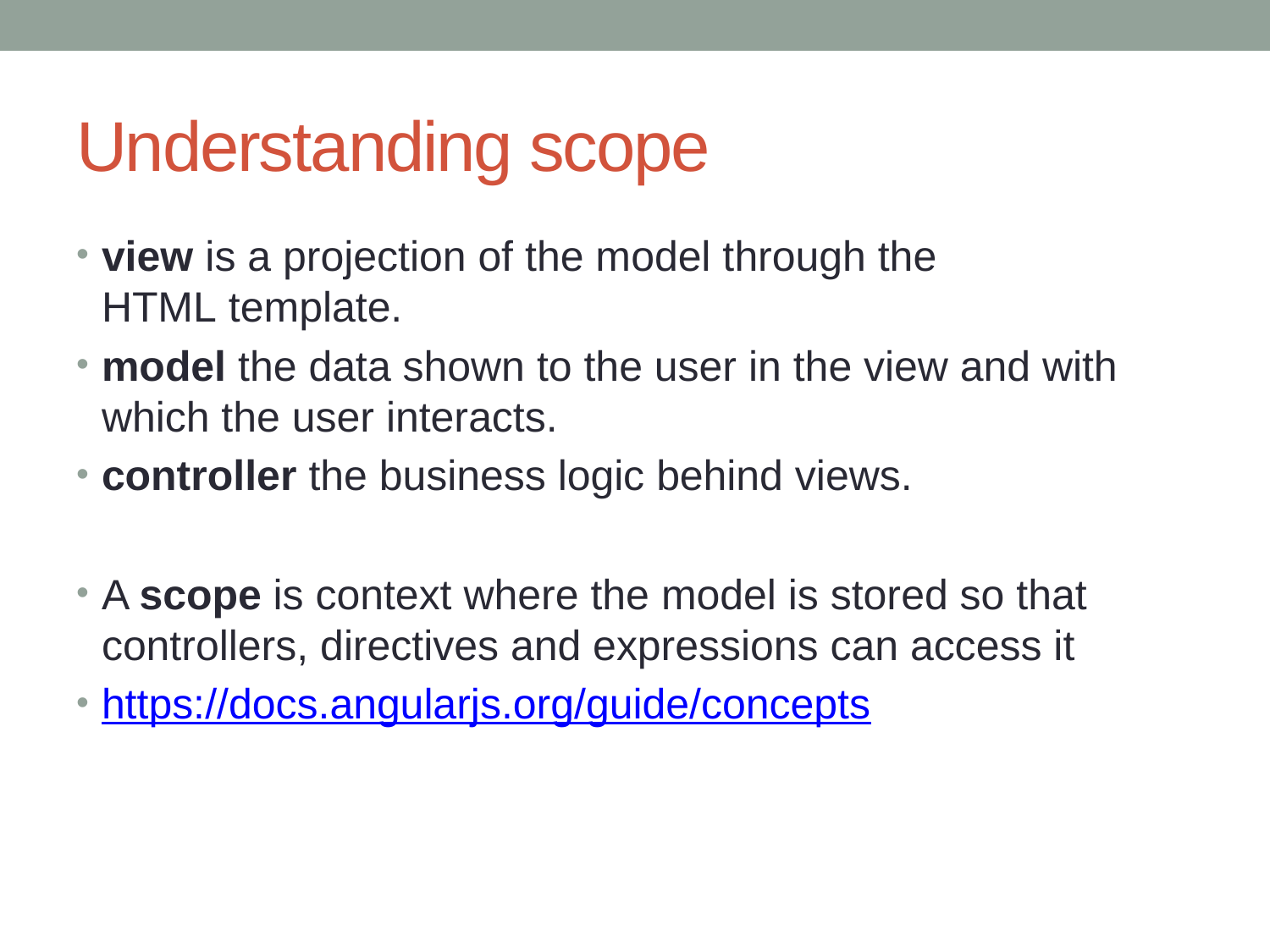

# Understanding scope
view is a projection of the model through the HTML template.
model the data shown to the user in the view and with which the user interacts.
controller the business logic behind views.

A scope is context where the model is stored so that controllers, directives and expressions can access it
https://docs.angularjs.org/guide/concepts